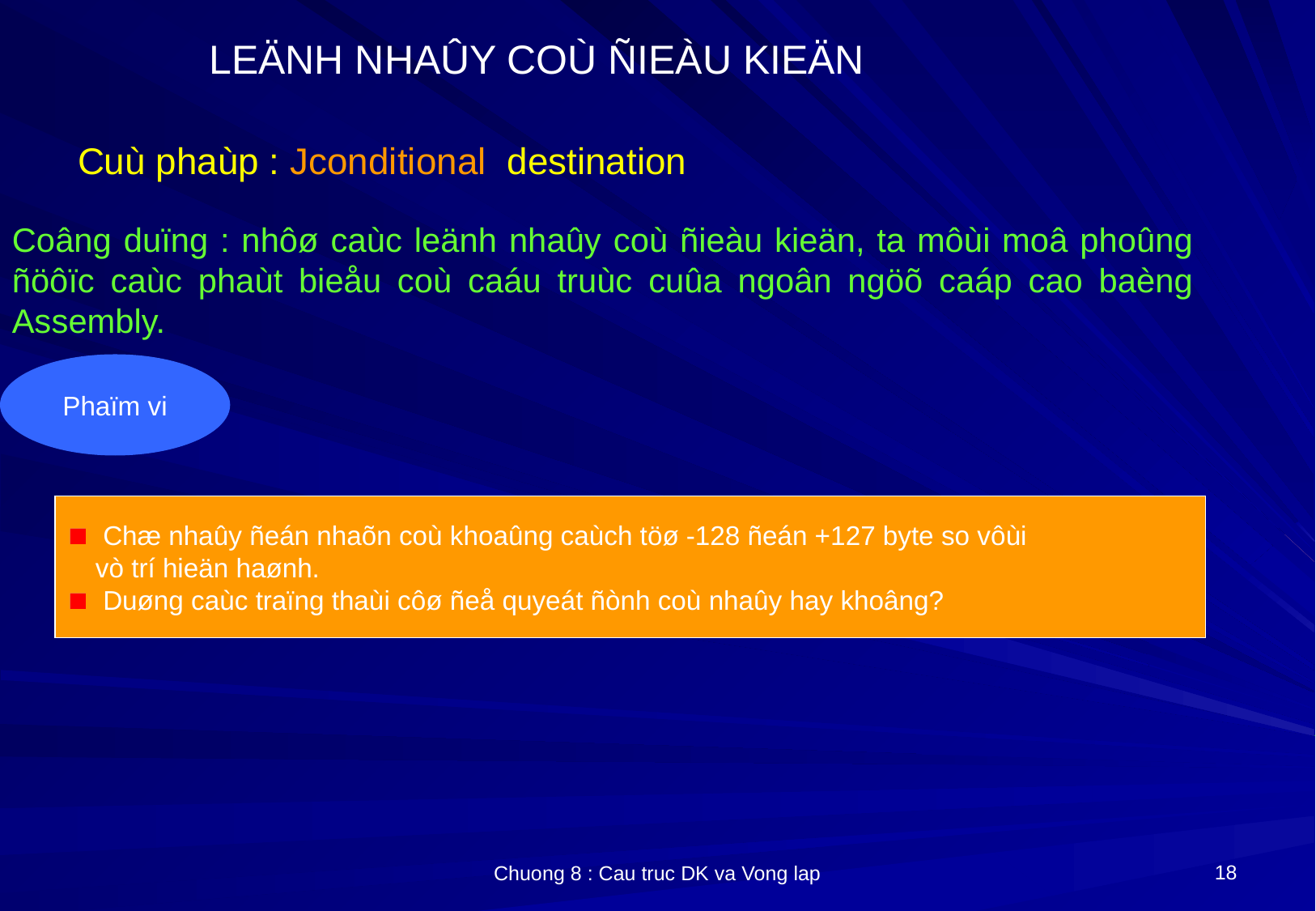

# LEÄNH NHAÛY COÙ ÑIEÀU KIEÄN
Cuù phaùp : Jconditional  destination
Coâng duïng : nhôø caùc leänh nhaûy coù ñieàu kieän, ta môùi moâ phoûng ñöôïc caùc phaùt bieåu coù caáu truùc cuûa ngoân ngöõ caáp cao baèng Assembly.
Phaïm vi
 Chæ nhaûy ñeán nhaõn coù khoaûng caùch töø -128 ñeán +127 byte so vôùi
vò trí hieän haønh.
 Duøng caùc traïng thaùi côø ñeå quyeát ñònh coù nhaûy hay khoâng?
18
Chuong 8 : Cau truc DK va Vong lap